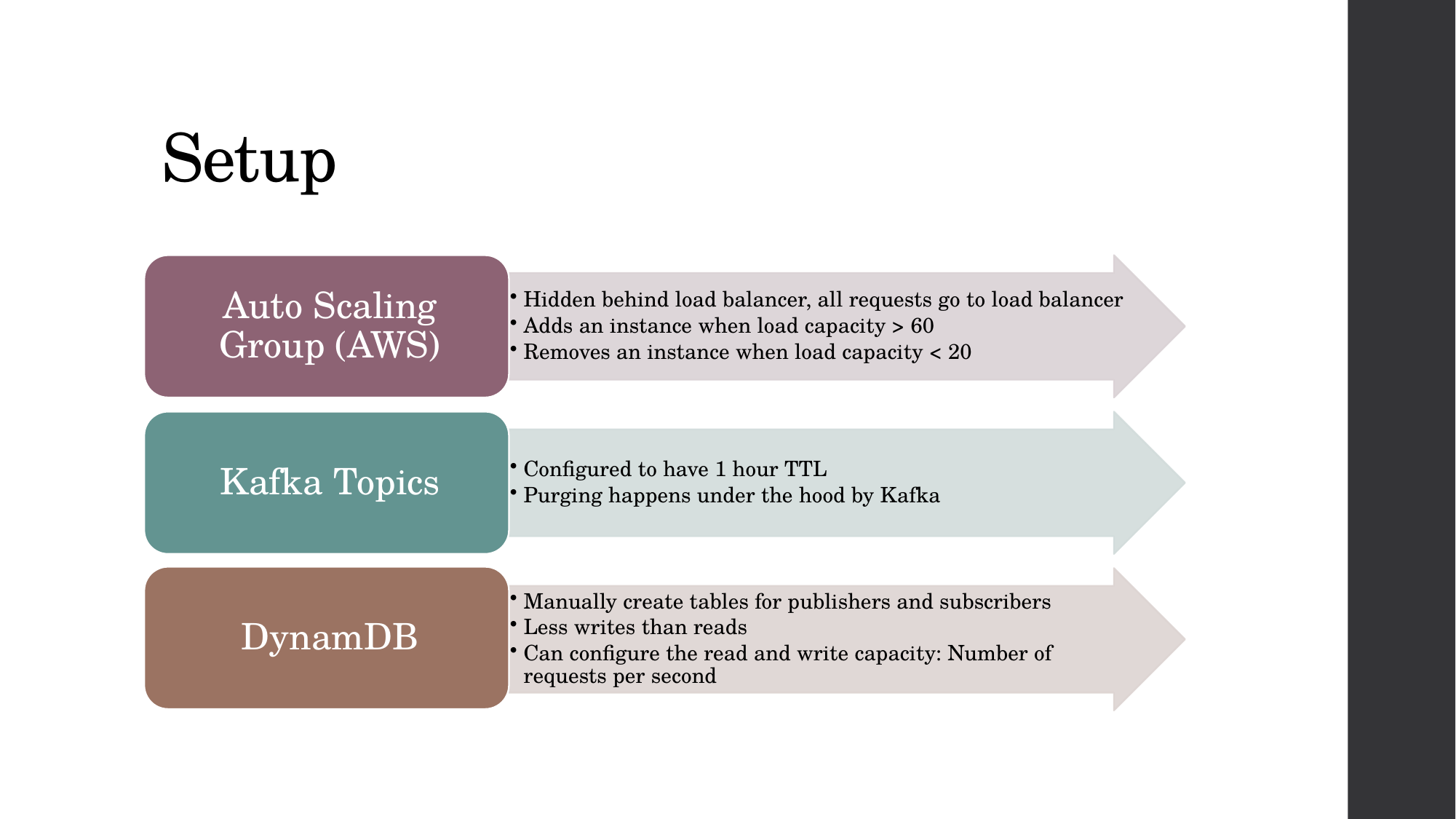

# Setup
Hidden behind load balancer, all requests go to load balancer
Adds an instance when load capacity > 60
Removes an instance when load capacity < 20
Auto Scaling Group (AWS)
Configured to have 1 hour TTL
Purging happens under the hood by Kafka
Kafka Topics
Manually create tables for publishers and subscribers
Less writes than reads
Can configure the read and write capacity: Number of requests per second
DynamDB